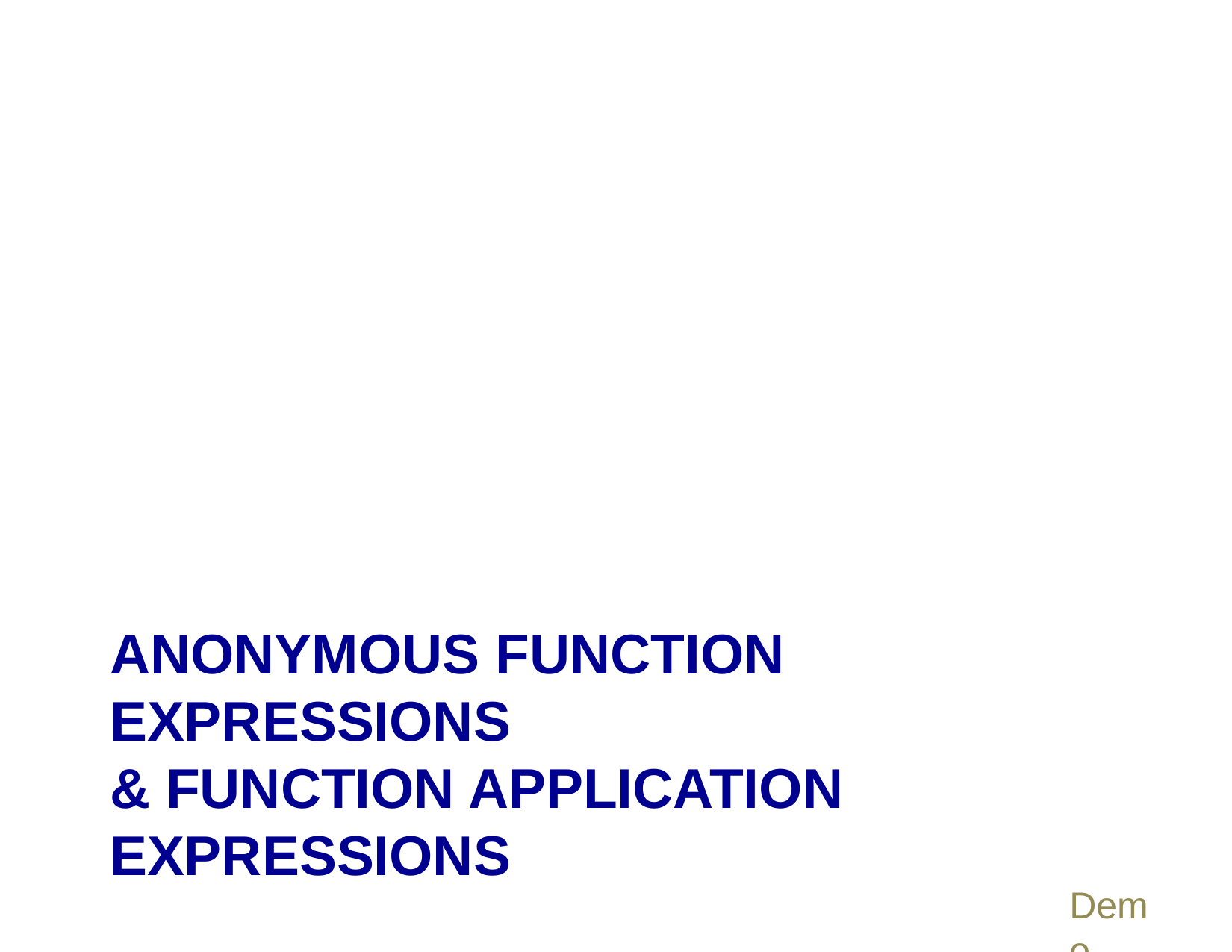

# Anonymous Function expressions & function Application expressions
Demo